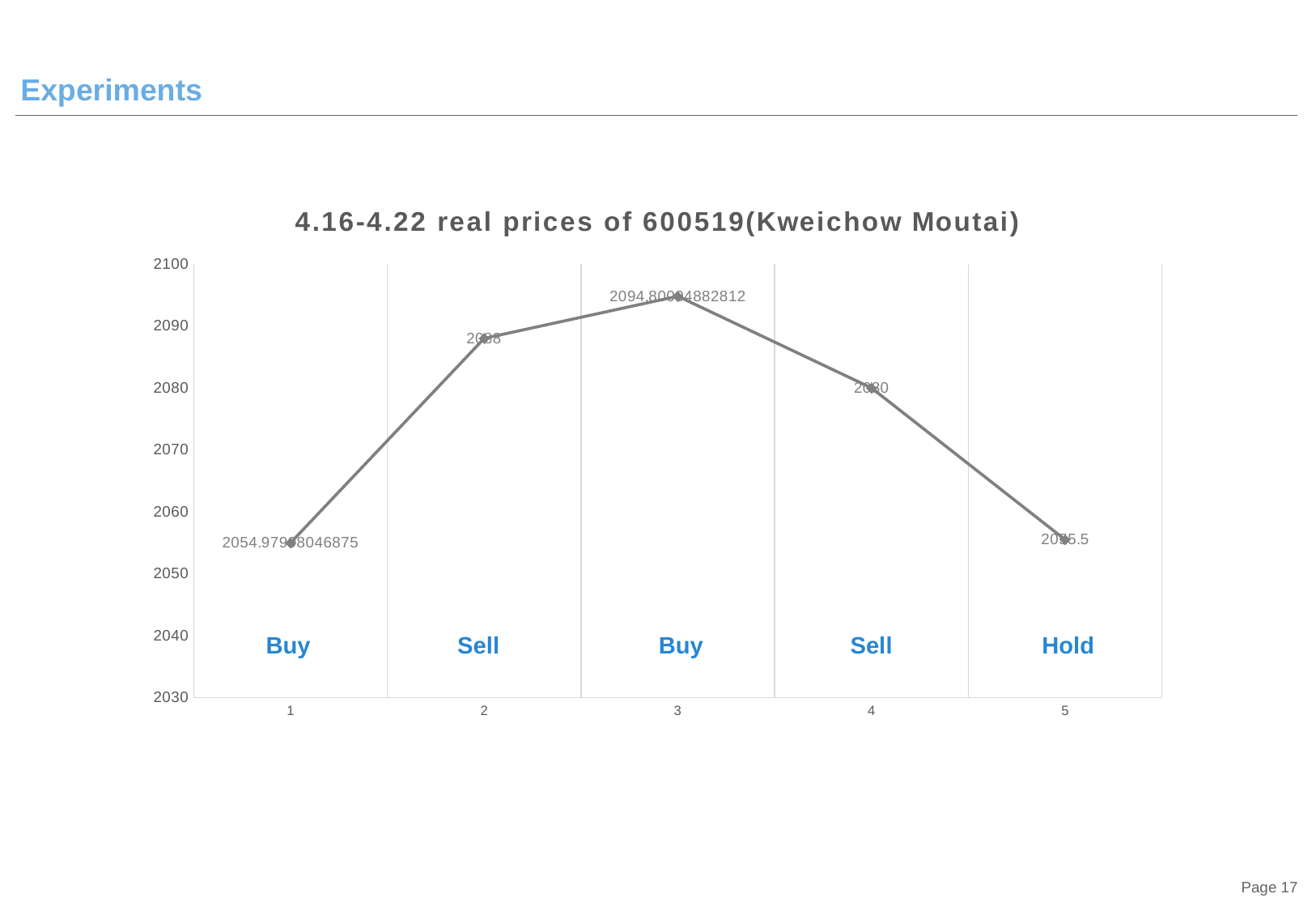

# Experiments

### Chart: 4.16-4.22 real prices of 600519(Kweichow Moutai)

| Category | real |
|---|---|
Hold
Sell
Sell
Buy
Buy